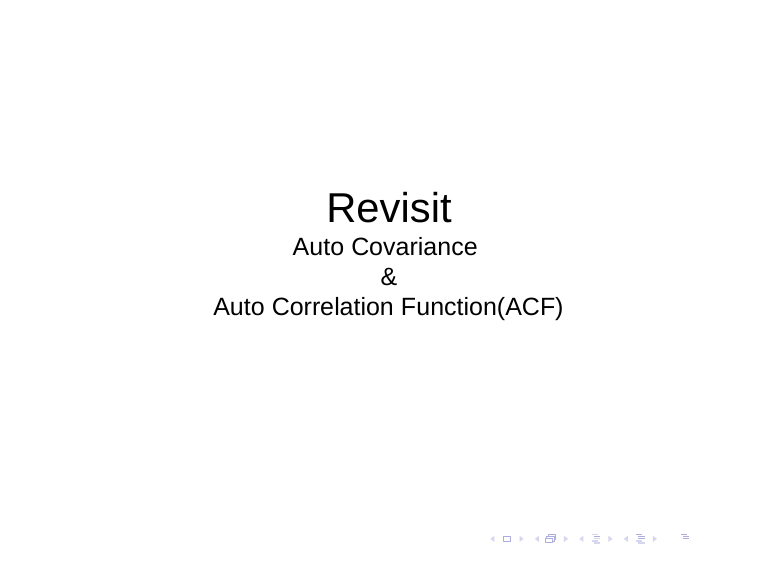

# Revisit Auto Covariance & Auto Correlation Function(ACF)